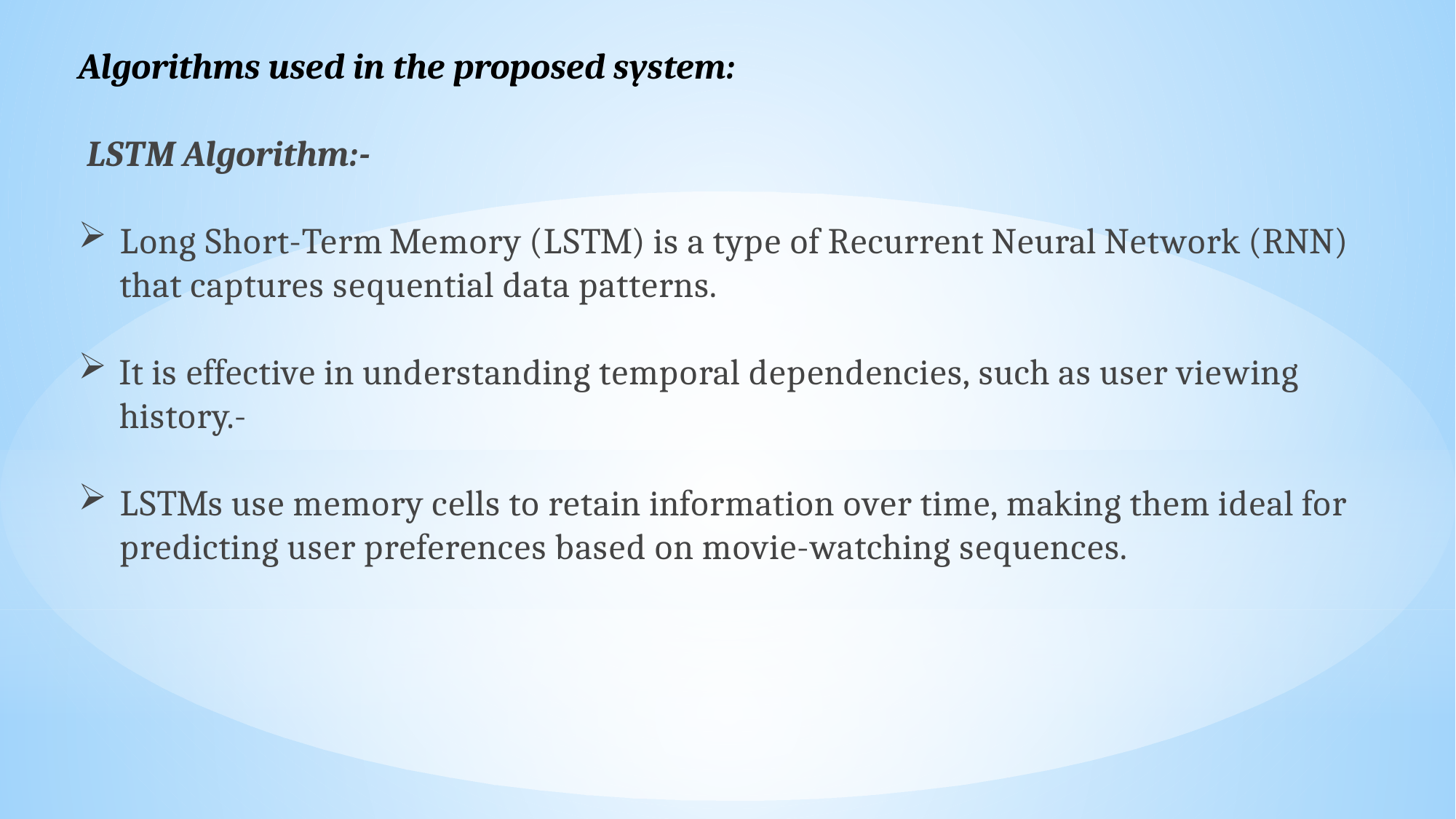

Algorithms used in the proposed system:

 LSTM Algorithm:-

Long Short-Term Memory (LSTM) is a type of Recurrent Neural Network (RNN) that captures sequential data patterns.

It is effective in understanding temporal dependencies, such as user viewing history.-

LSTMs use memory cells to retain information over time, making them ideal for predicting user preferences based on movie-watching sequences.